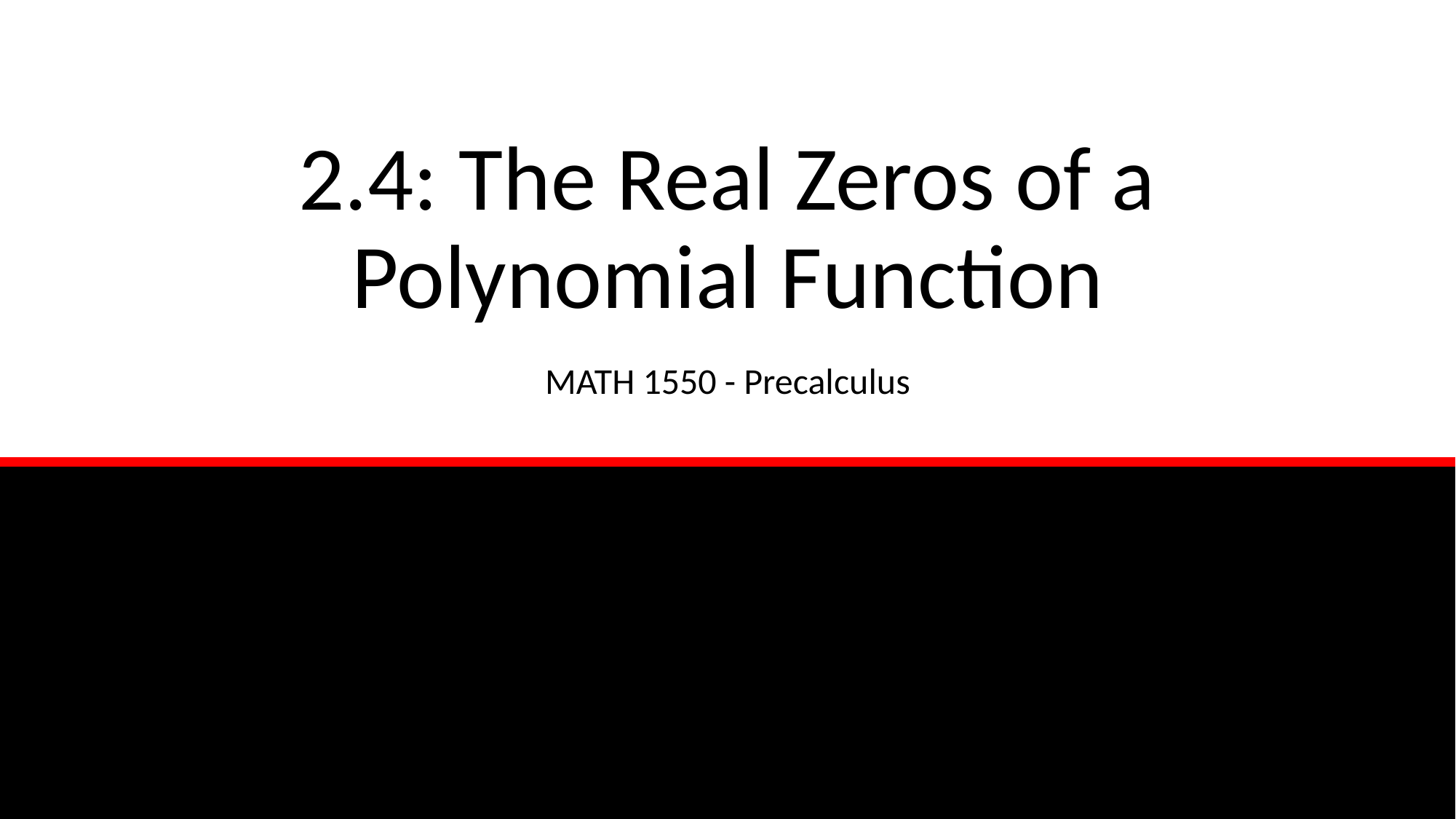

# 2.4: The Real Zeros of a Polynomial Function
MATH 1550 - Precalculus